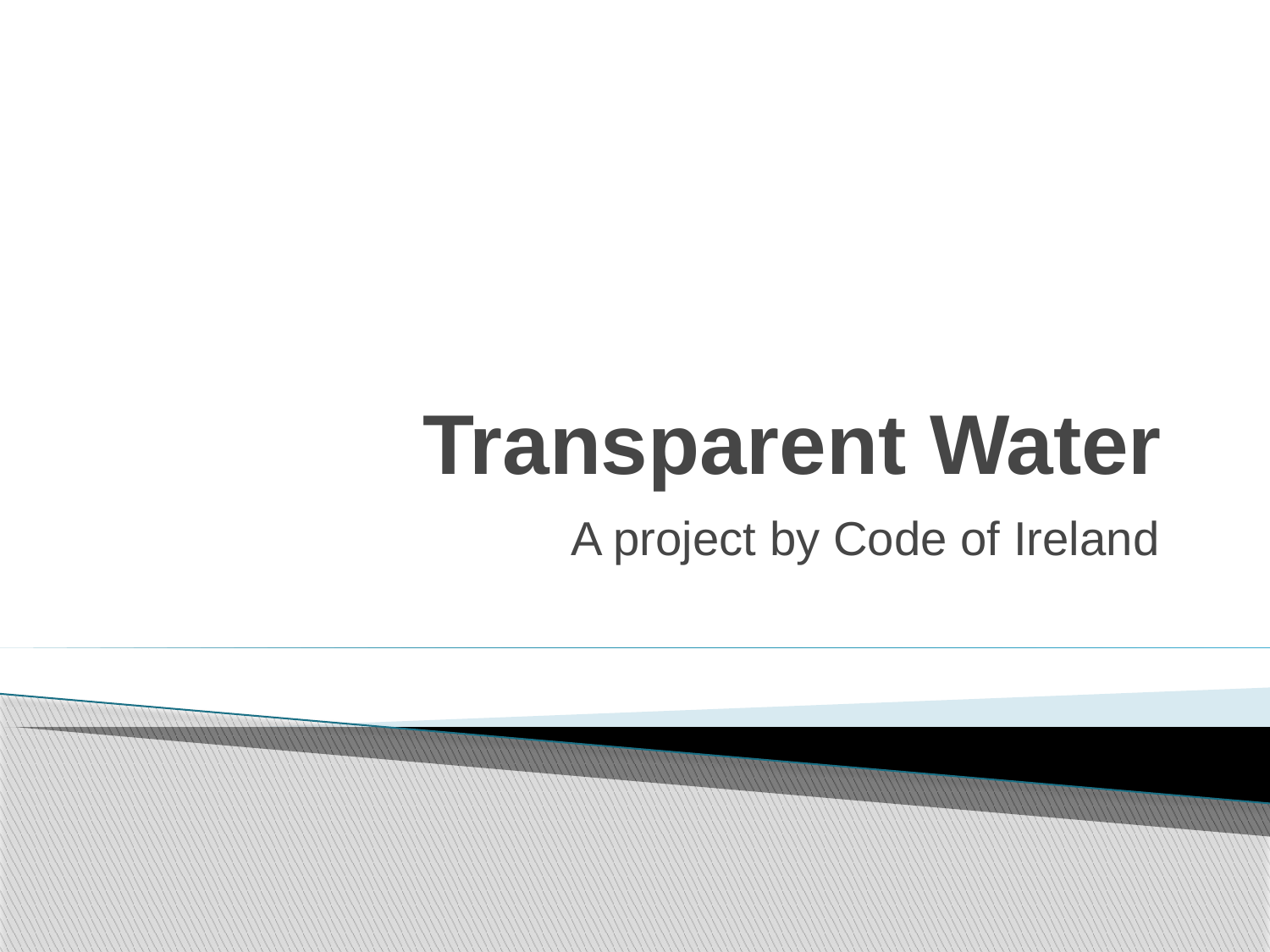

# Transparent Water
A project by Code of Ireland